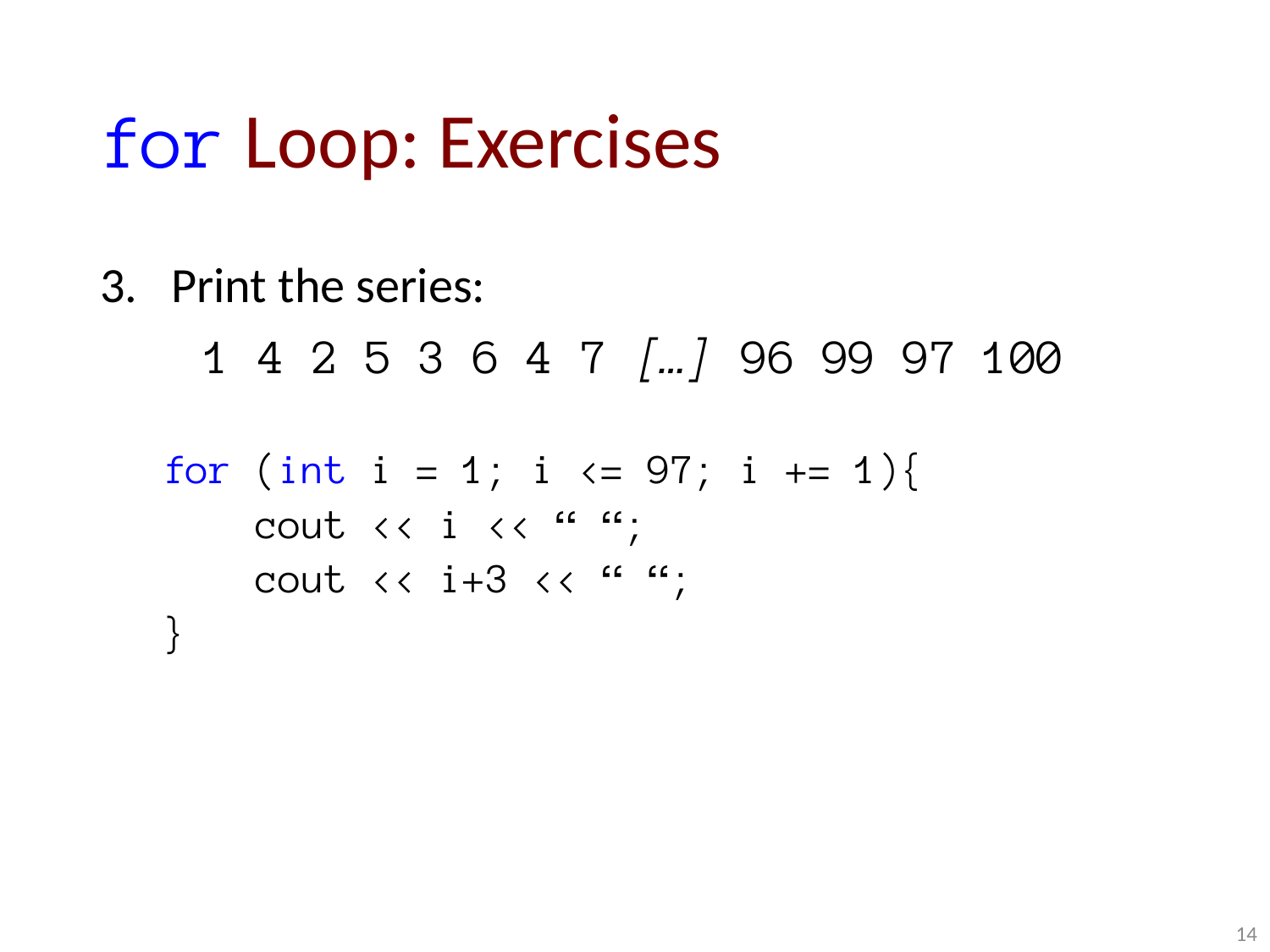

# for Loop: Exercises
Print the series:
1 4 2 5 3 6 4 7 […] 96 99 97 100

for (int i = 1; i <= 97; i += 1){
    cout << i << “ “;
    cout << i+3 << “ “;
}

14